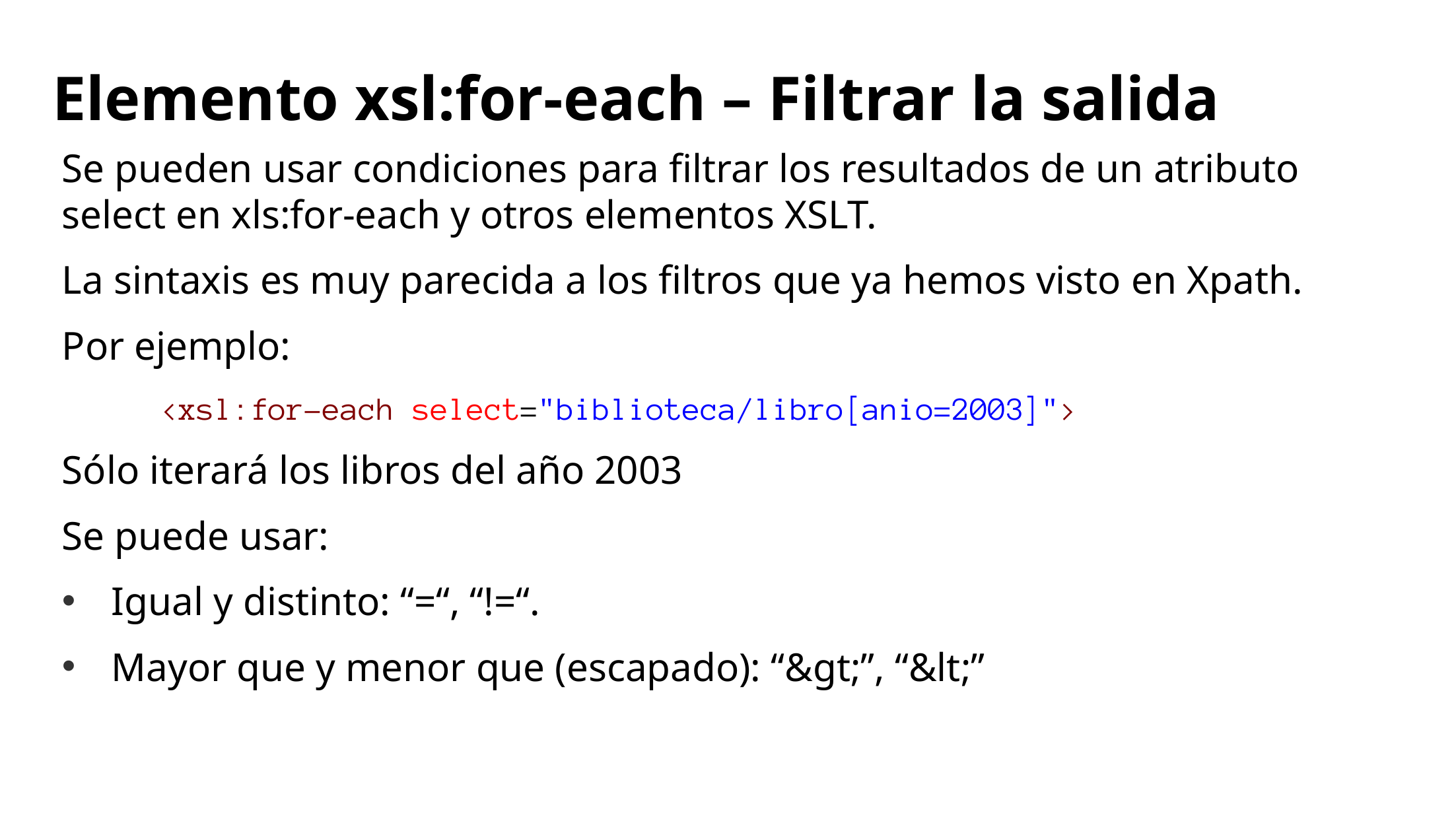

# Elemento xsl:for-each – Filtrar la salida
Se pueden usar condiciones para filtrar los resultados de un atributo select en xls:for-each y otros elementos XSLT.
La sintaxis es muy parecida a los filtros que ya hemos visto en Xpath.
Por ejemplo:
	<xsl:for-each select="biblioteca/libro[anio=2003]">
Sólo iterará los libros del año 2003
Se puede usar:
Igual y distinto: “=“, “!=“.
Mayor que y menor que (escapado): “&gt;”, “&lt;”